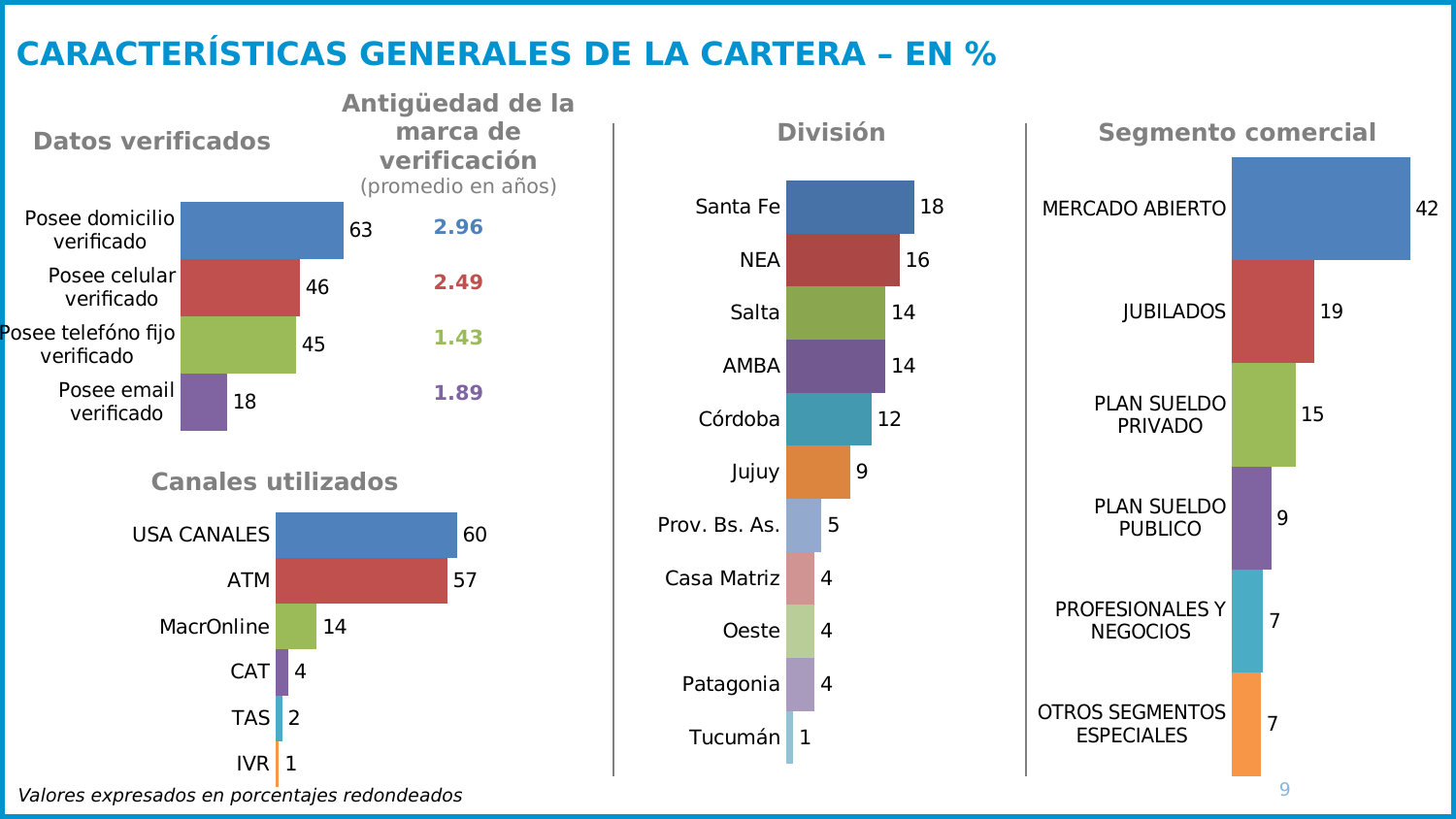

# CARACTERÍSTICAS GENERALES DE LA CARTERA – EN %
| Antigüedad de la marca de verificación (promedio en años) |
| --- |
| 2.96 |
| 2.49 |
| 1.43 |
| 1.89 |
| Datos verificados |
| --- |
| División |
| --- |
| Segmento comercial |
| --- |
|  |  |  |
| --- | --- | --- |
|  |  |  |

### Chart

| Category | Serie 1 |
|---|---|
| MERCADO ABIERTO | 41.86 |
| JUBILADOS | 19.39 |
| PLAN SUELDO PRIVADO | 15.0 |
| PLAN SUELDO PUBLICO | 9.32 |
| PROFESIONALES Y NEGOCIOS | 7.48 |
| OTROS SEGMENTOS ESPECIALES | 6.94 |

### Chart

| Category | Edad |
|---|---|
| Santa Fe | 18.0 |
| NEA | 16.0 |
| Salta | 14.0 |
| AMBA | 14.0 |
| Córdoba | 12.0 |
| Jujuy | 9.0 |
| Prov. Bs. As. | 5.0 |
| Casa Matriz | 4.0 |
| Oeste | 4.0 |
| Patagonia | 4.0 |
| Tucumán | 1.0 |

### Chart

| Category | Serie 1 |
|---|---|
| Posee domicilio verificado | 63.15 |
| Posee celular verificado | 46.290000000000006 |
| Posee telefóno fijo verificado | 44.82 |
| Posee email verificado | 18.110000000000003 |
| Canales utilizados |
| --- |

### Chart

| Category | Serie 1 |
|---|---|
| USA CANALES | 60.47 |
| ATM | 57.22 |
| MacrOnline | 13.82 |
| CAT | 4.42 |
| TAS | 2.34 |
| IVR | 1.24 |
9
Valores expresados en porcentajes redondeados